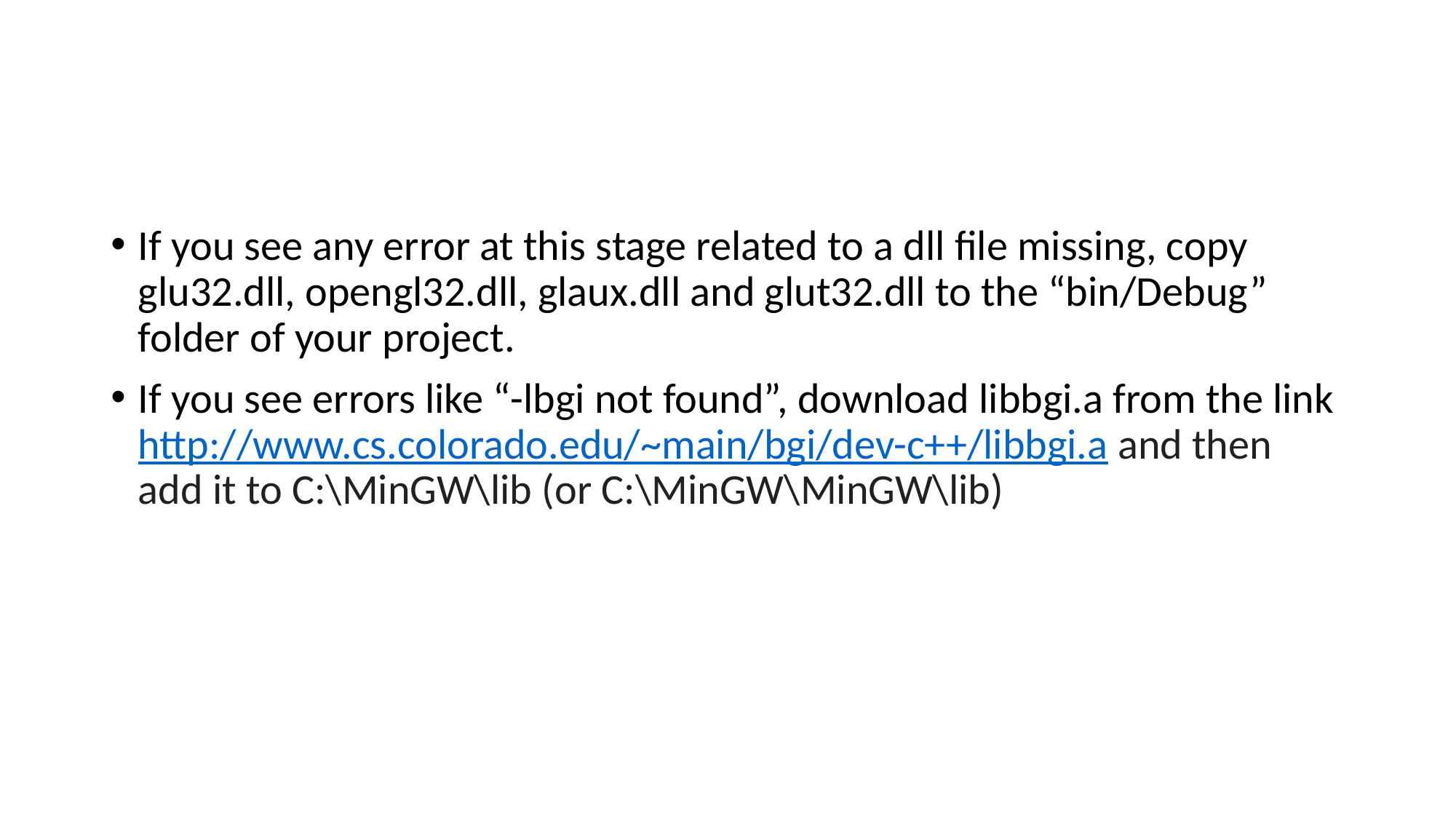

#
If you see any error at this stage related to a dll file missing, copy glu32.dll, opengl32.dll, glaux.dll and glut32.dll to the “bin/Debug” folder of your project.
If you see errors like “-lbgi not found”, download libbgi.a from the link http://www.cs.colorado.edu/~main/bgi/dev-c++/libbgi.a and then add it to C:\MinGW\lib (or C:\MinGW\MinGW\lib)